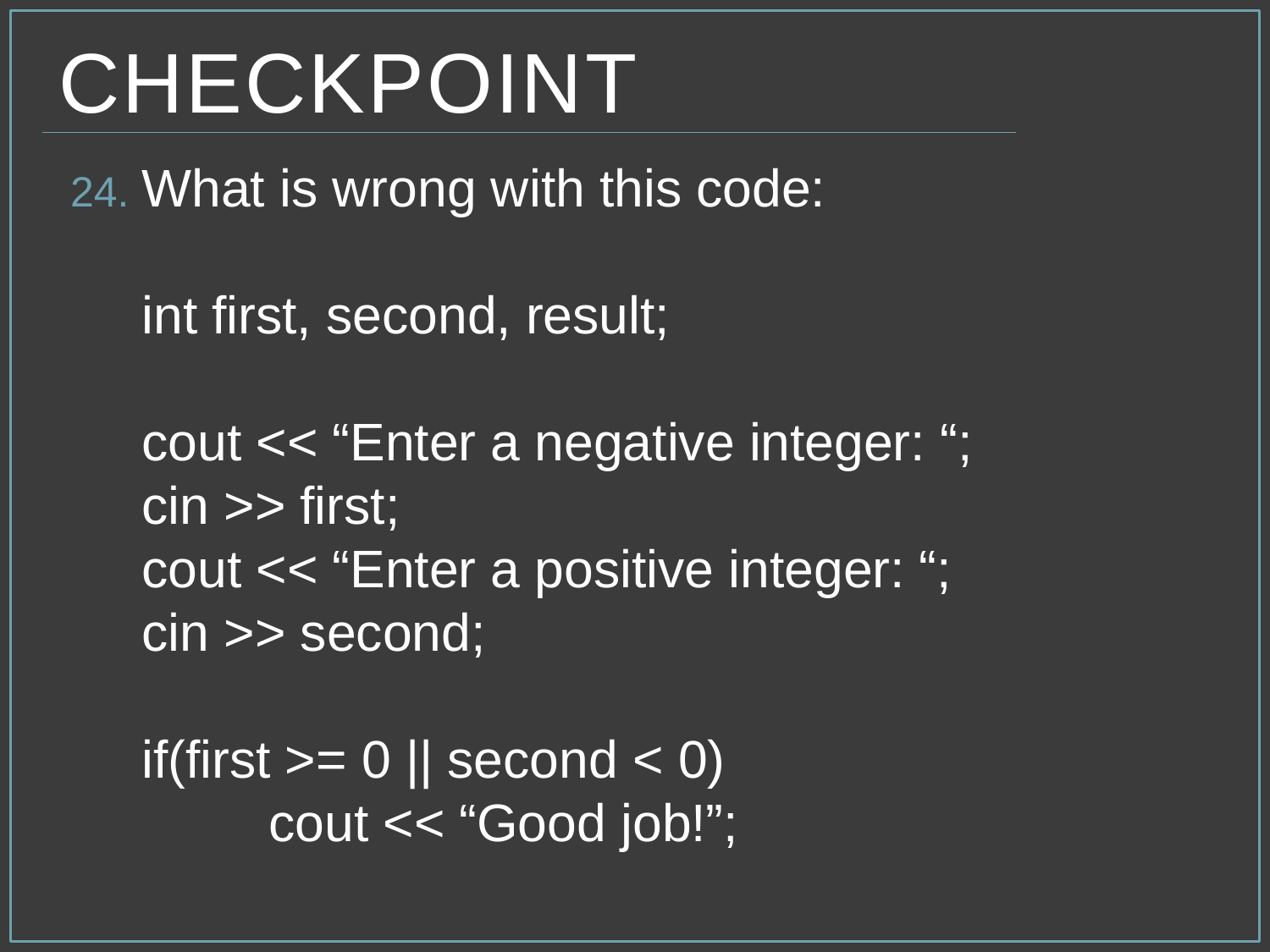

# Checkpoint
What is wrong with this code:
int first, second, result;
cout << “Enter a negative integer: “;
cin >> first;
cout << “Enter a positive integer: “;
cin >> second;
if(first >= 0 || second < 0)
	cout << “Good job!”;